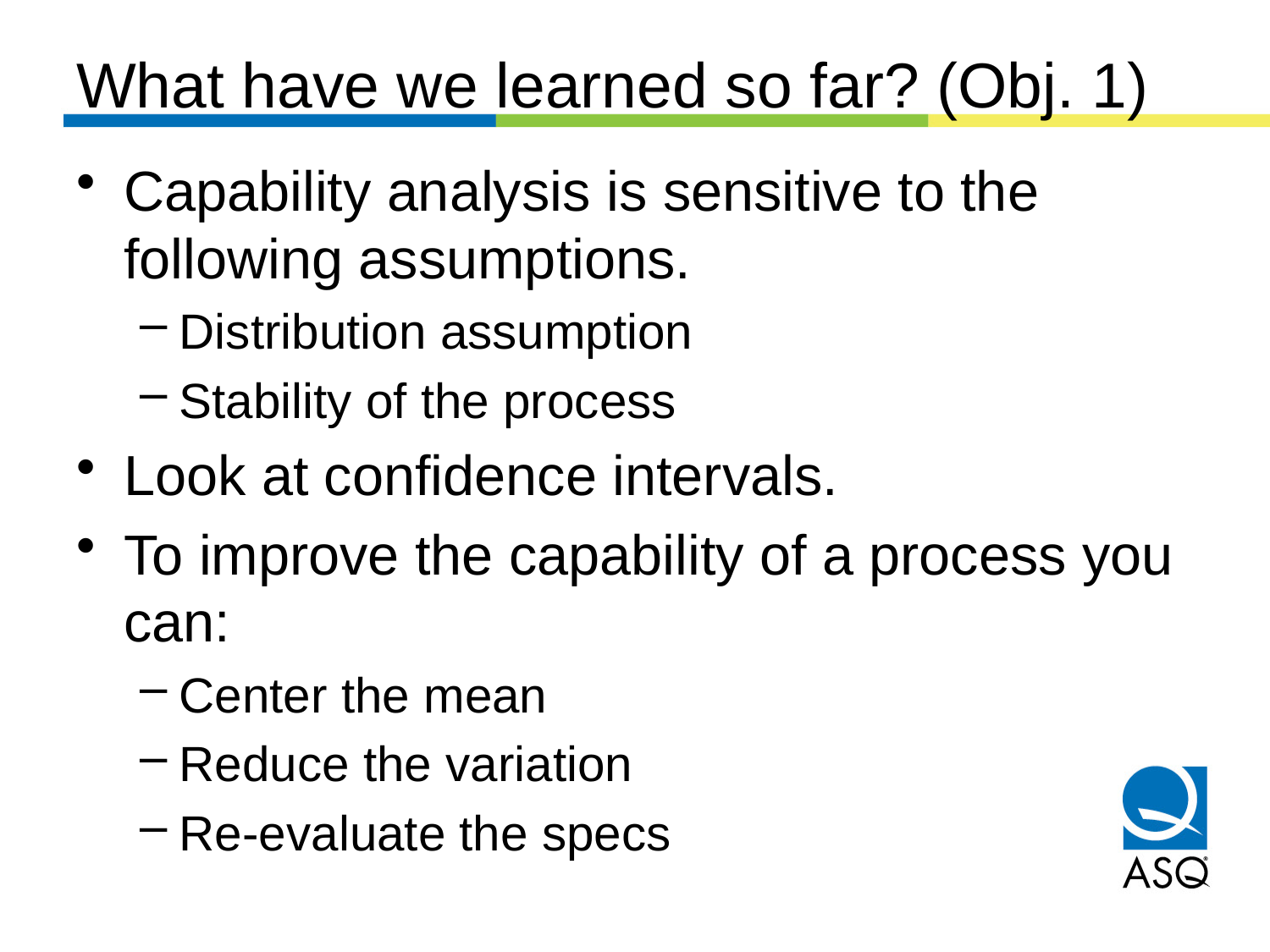

# What have we learned so far? (Obj. 1)
Capability analysis is sensitive to the following assumptions.
Distribution assumption
Stability of the process
Look at confidence intervals.
To improve the capability of a process you can:
Center the mean
Reduce the variation
Re-evaluate the specs